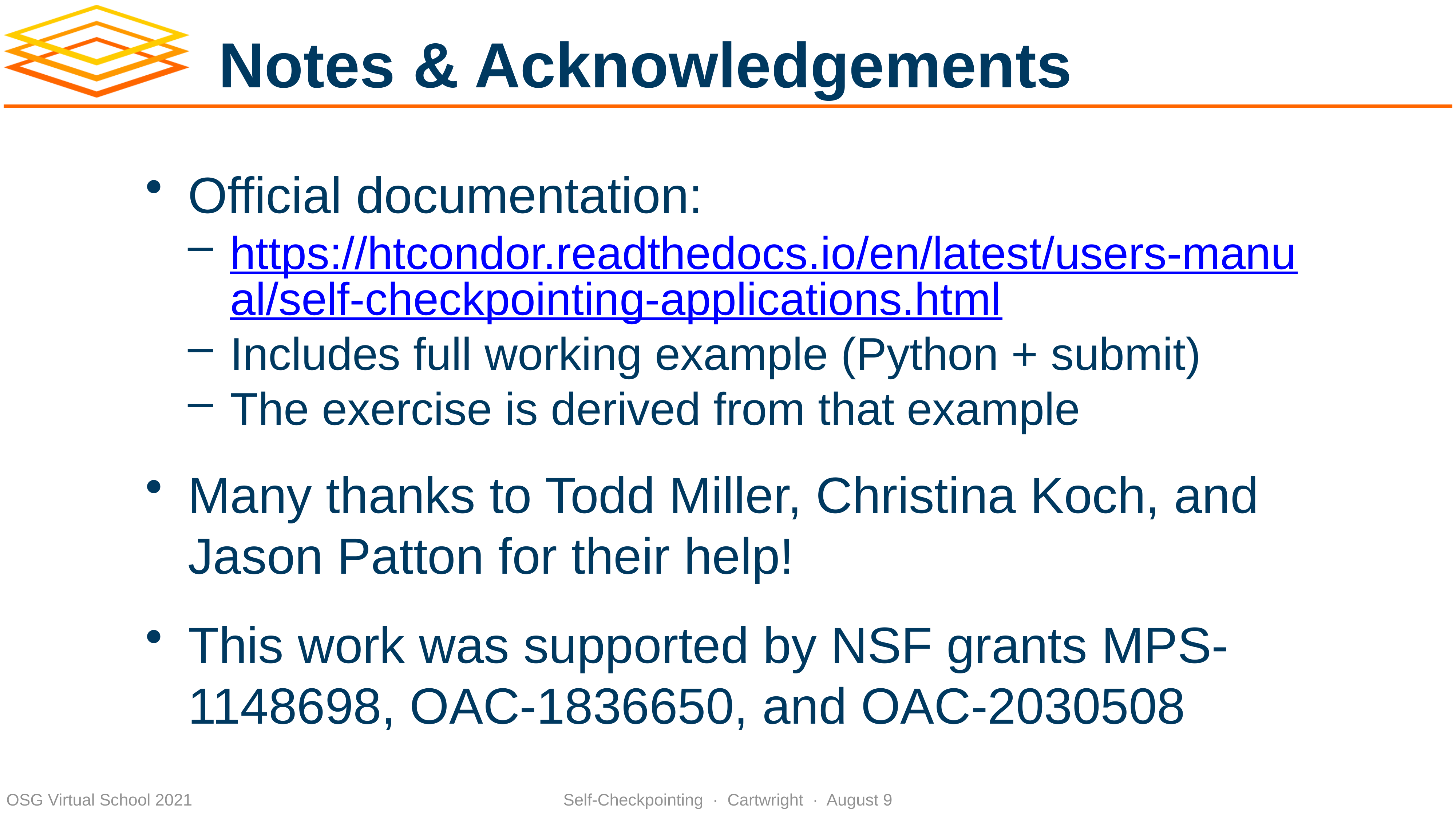

# Notes & Acknowledgements
Official documentation:
https://htcondor.readthedocs.io/en/latest/users-manual/self-checkpointing-applications.html
Includes full working example (Python + submit)
The exercise is derived from that example
Many thanks to Todd Miller, Christina Koch, and Jason Patton for their help!
This work was supported by NSF grants MPS-1148698, OAC-1836650, and OAC-2030508
21